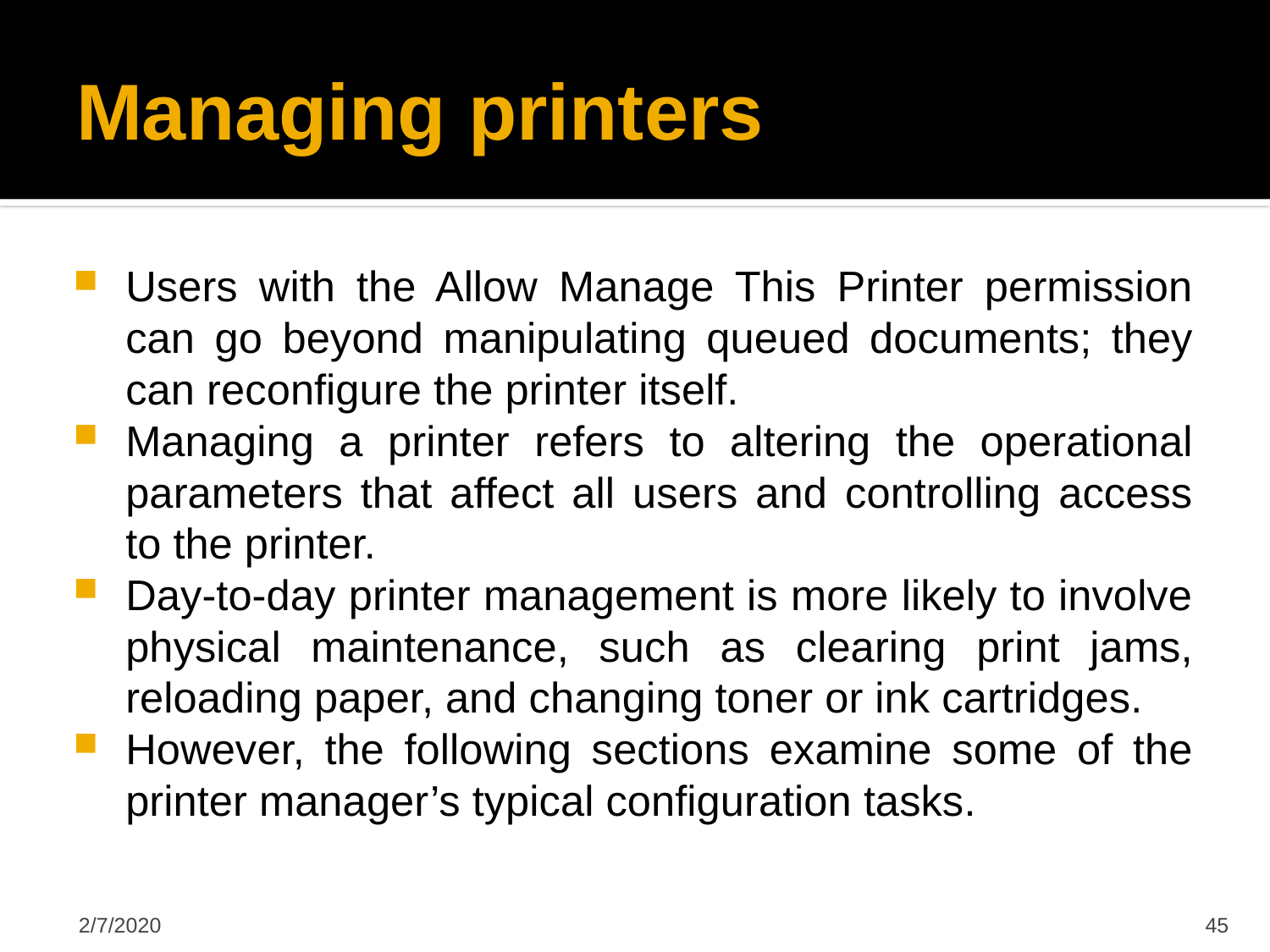

# Managing printers
Users with the Allow Manage This Printer permission can go beyond manipulating queued documents; they can reconfigure the printer itself.
Managing a printer refers to altering the operational parameters that affect all users and controlling access to the printer.
Day-to-day printer management is more likely to involve physical maintenance, such as clearing print jams, reloading paper, and changing toner or ink cartridges.
However, the following sections examine some of the printer manager’s typical configuration tasks.
2/7/2020
45